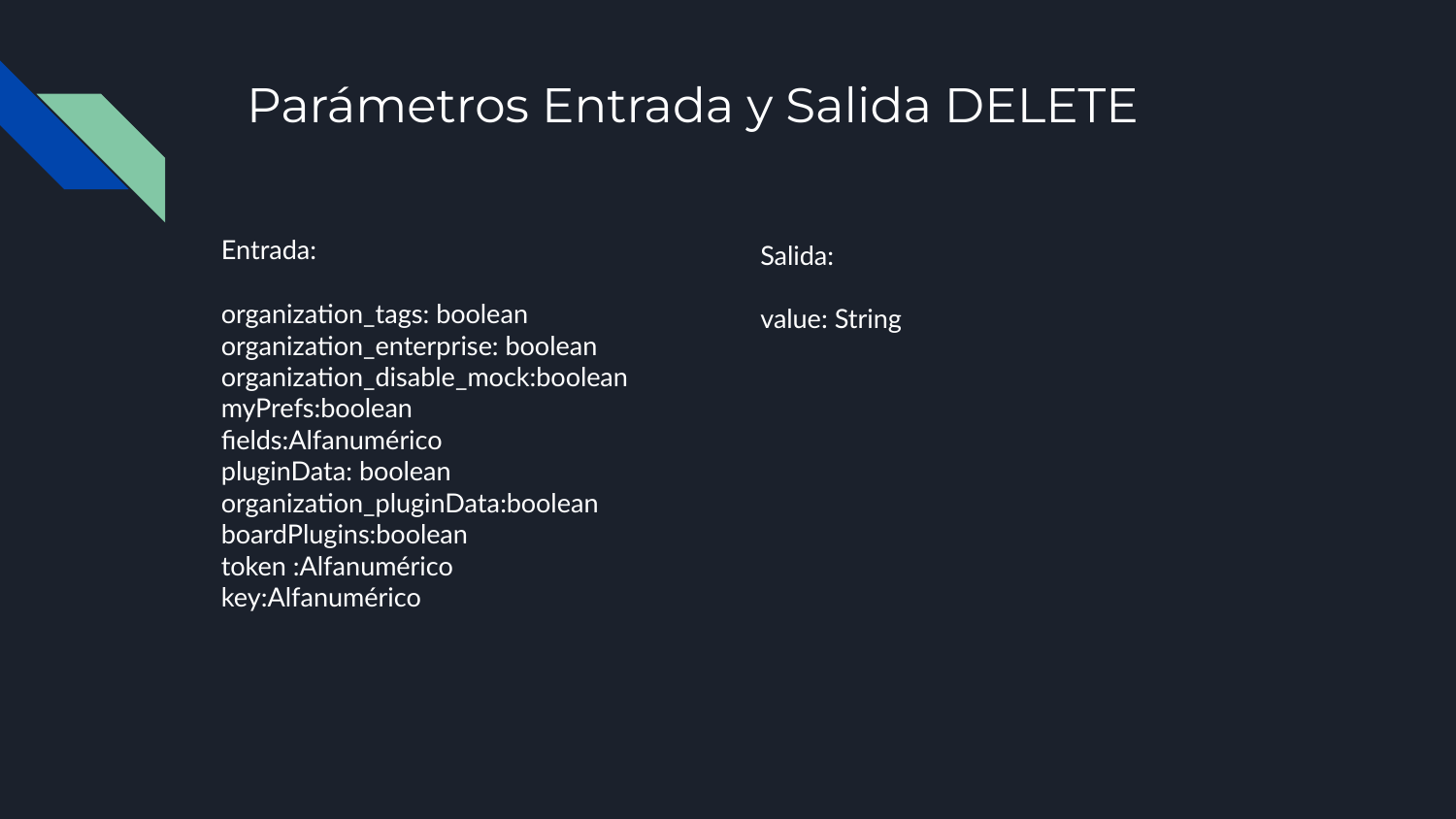

# Parámetros Entrada y Salida DELETE
Entrada:
organization_tags: boolean
organization_enterprise: boolean
organization_disable_mock:boolean
myPrefs:boolean
fields:Alfanumérico
pluginData: boolean
organization_pluginData:boolean
boardPlugins:boolean
token :Alfanumérico
key:Alfanumérico

Salida:

value: String